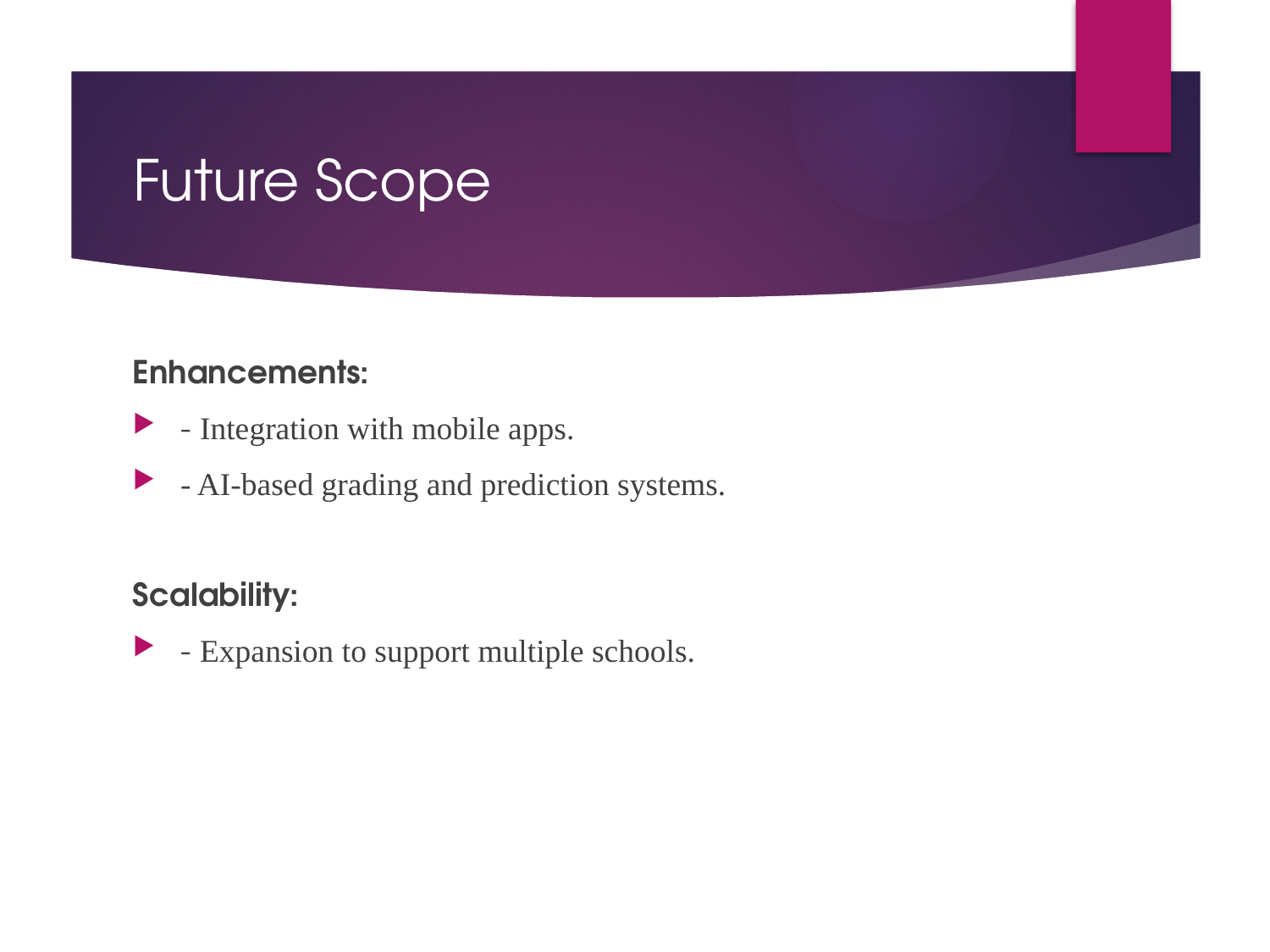

# Future Scope
Enhancements:
- Integration with mobile apps.
- AI-based grading and prediction systems.

Scalability:
- Expansion to support multiple schools.